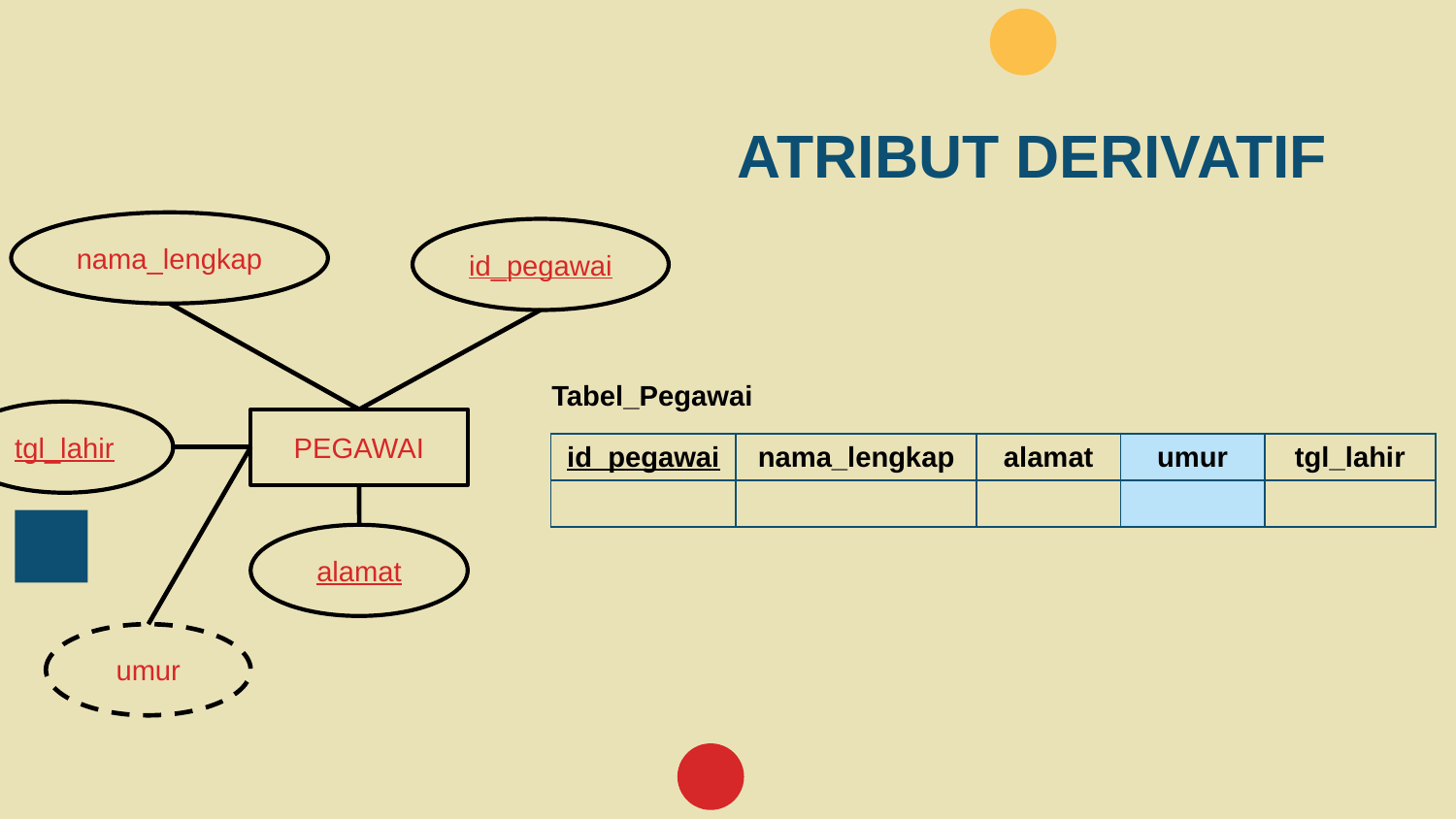

# ATRIBUT DERIVATIF
nama_lengkap
id_pegawai
Tabel_Pegawai
tgl_lahir
PEGAWAI
| id\_pegawai | nama\_lengkap | alamat | umur | tgl\_lahir |
| --- | --- | --- | --- | --- |
|  |  |  |  |  |
alamat
umur